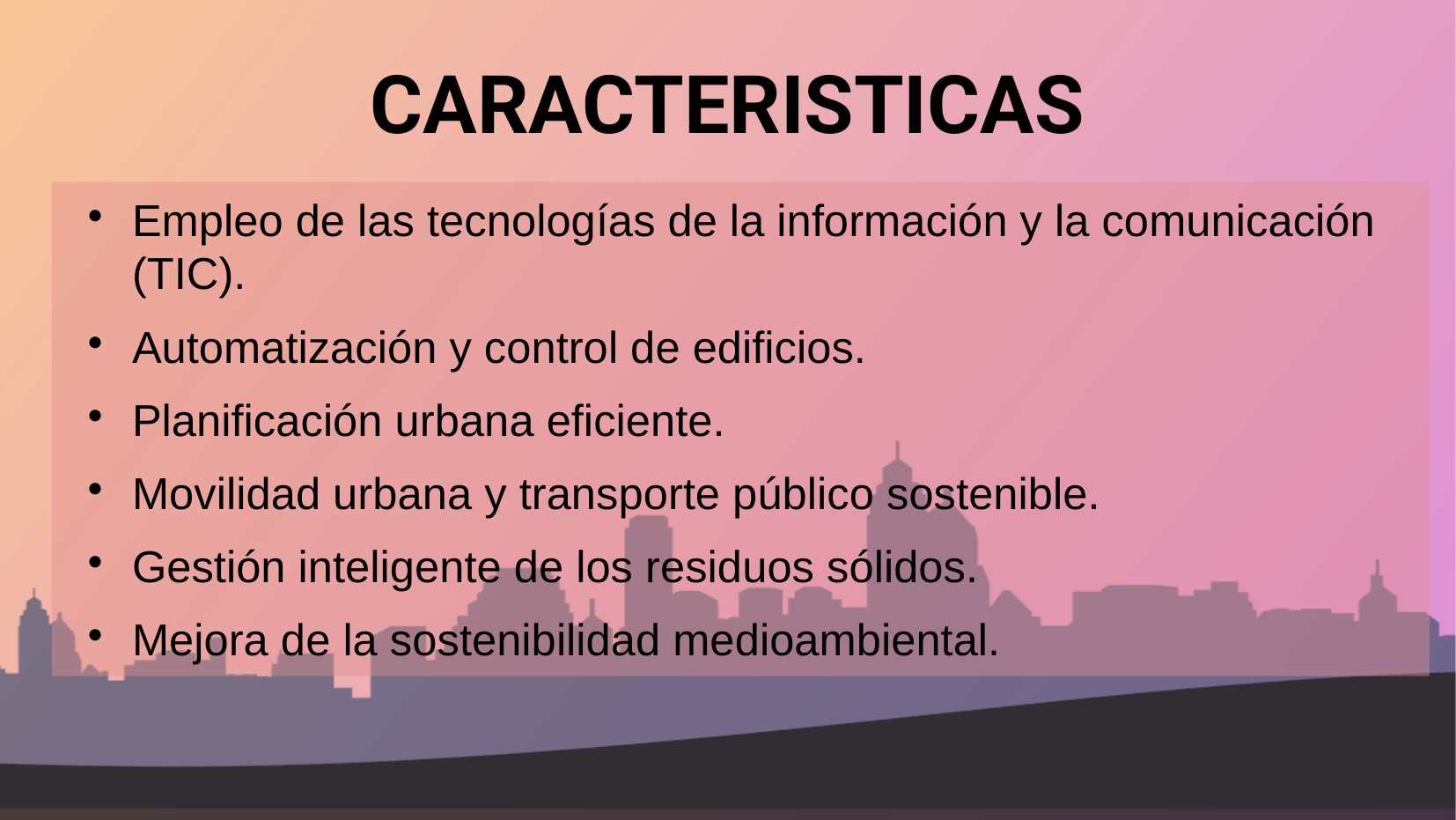

# CARACTERISTICAS

Empleo de las tecnologías de la información y la comunicación (TIC).
Automatización y control de edificios.
Planificación urbana eficiente.
Movilidad urbana y transporte público sostenible.
Gestión inteligente de los residuos sólidos.
Mejora de la sostenibilidad medioambiental.